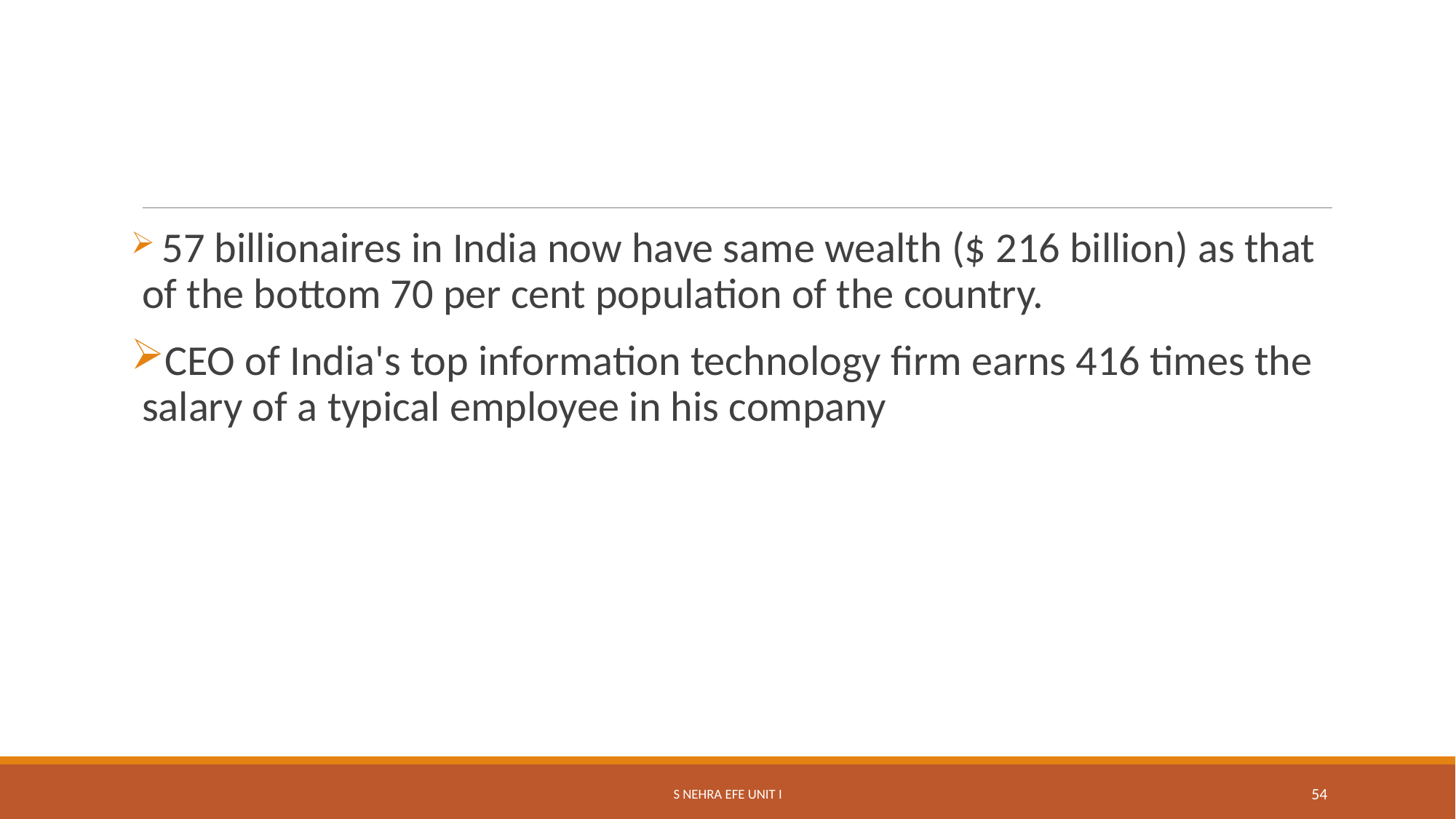

#
 57 billionaires in India now have same wealth ($ 216 billion) as that of the bottom 70 per cent population of the country.
CEO of India's top information technology firm earns 416 times the salary of a typical employee in his company

S Nehra EFE Unit I
54